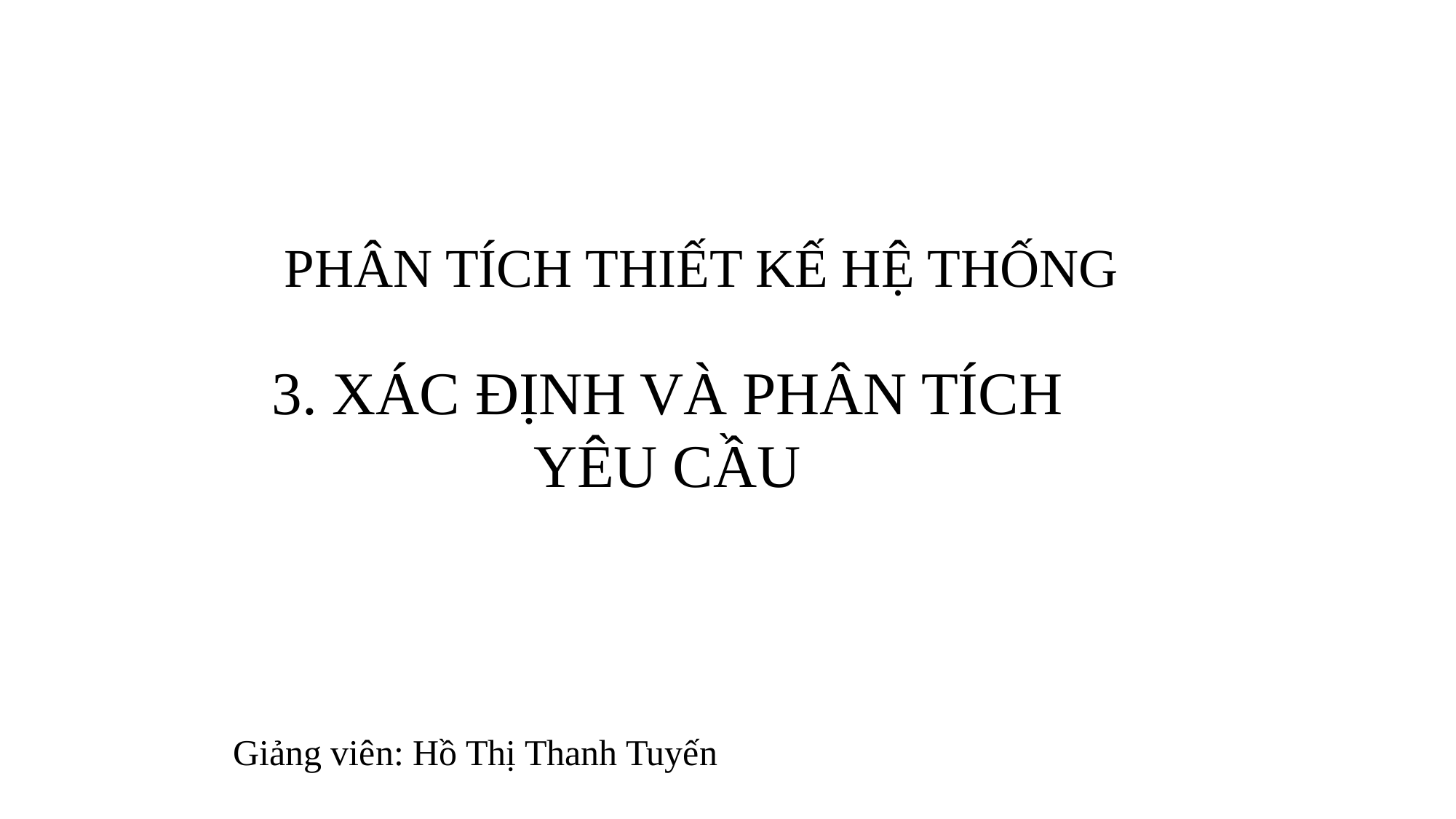

# PHÂN TÍCH THIẾT KẾ HỆ THỐNG
3. XÁC ĐỊNH VÀ PHÂN TÍCH YÊU CẦU
Giảng viên: Hồ Thị Thanh Tuyến